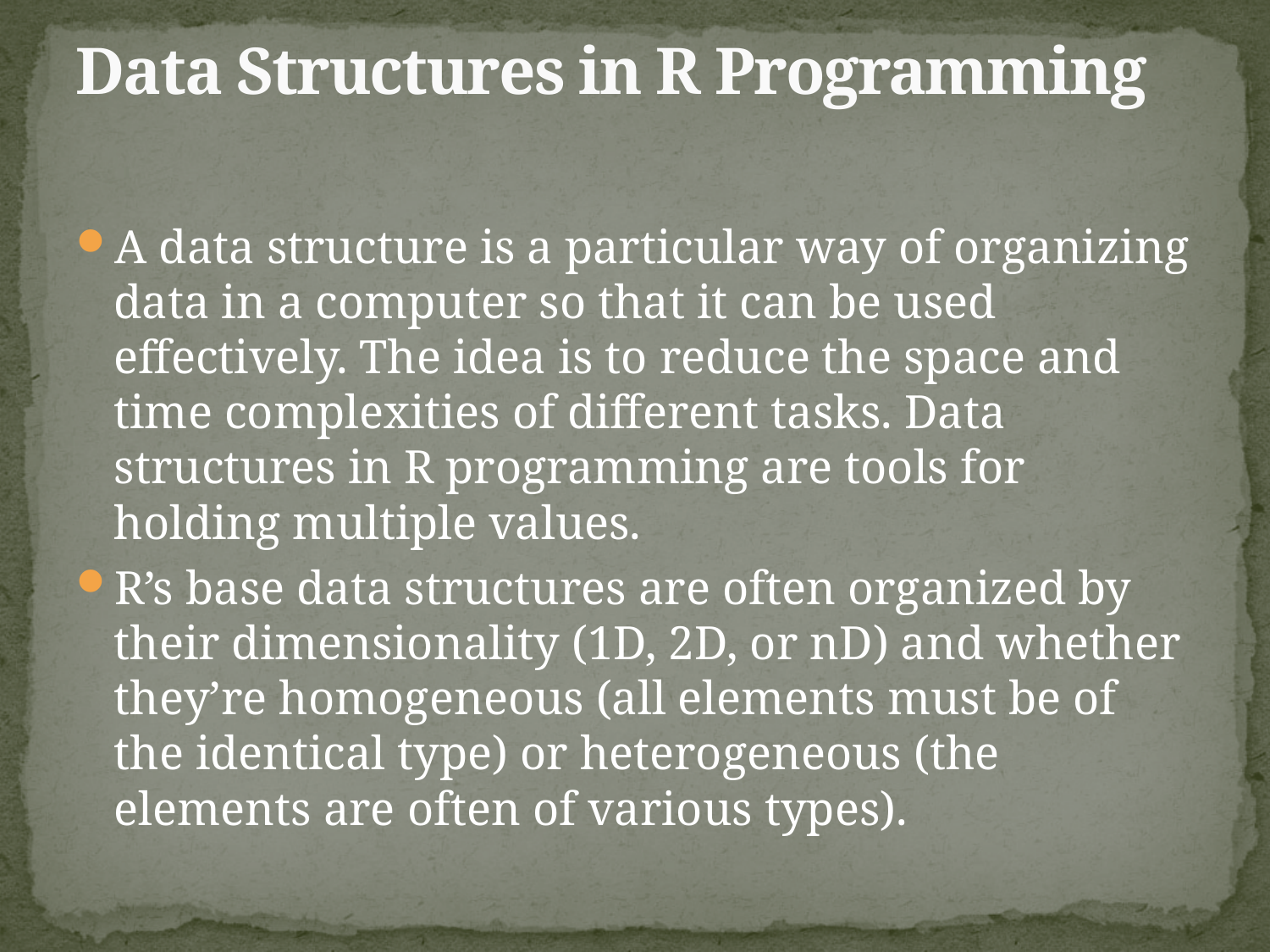

# Data Structures in R Programming
A data structure is a particular way of organizing data in a computer so that it can be used effectively. The idea is to reduce the space and time complexities of different tasks. Data structures in R programming are tools for holding multiple values.
R’s base data structures are often organized by their dimensionality (1D, 2D, or nD) and whether they’re homogeneous (all elements must be of the identical type) or heterogeneous (the elements are often of various types).